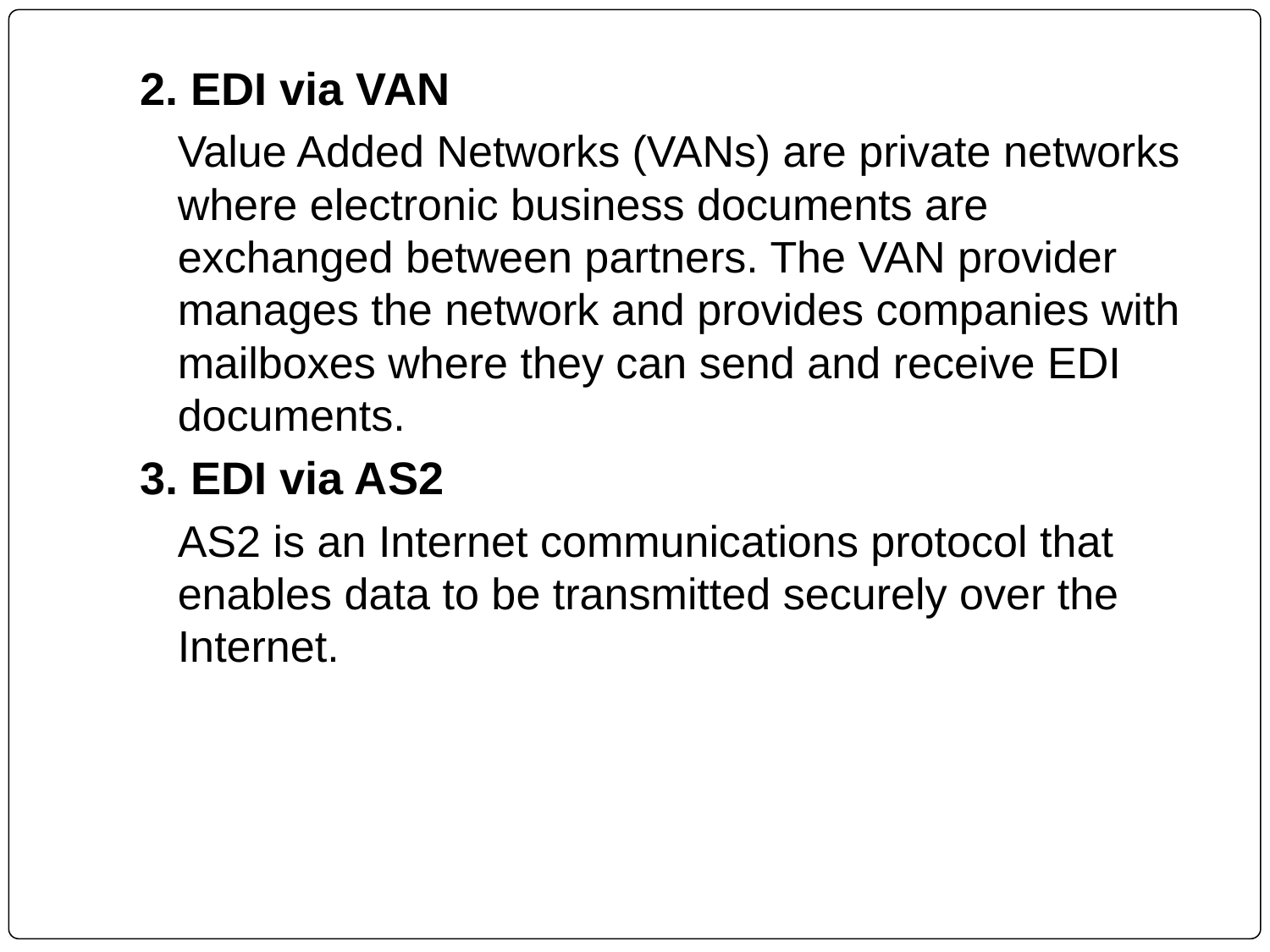

2. EDI via VAN
Value Added Networks (VANs) are private networks where electronic business documents are exchanged between partners. The VAN provider manages the network and provides companies with mailboxes where they can send and receive EDI documents.
3. EDI via AS2
AS2 is an Internet communications protocol that enables data to be transmitted securely over the Internet.